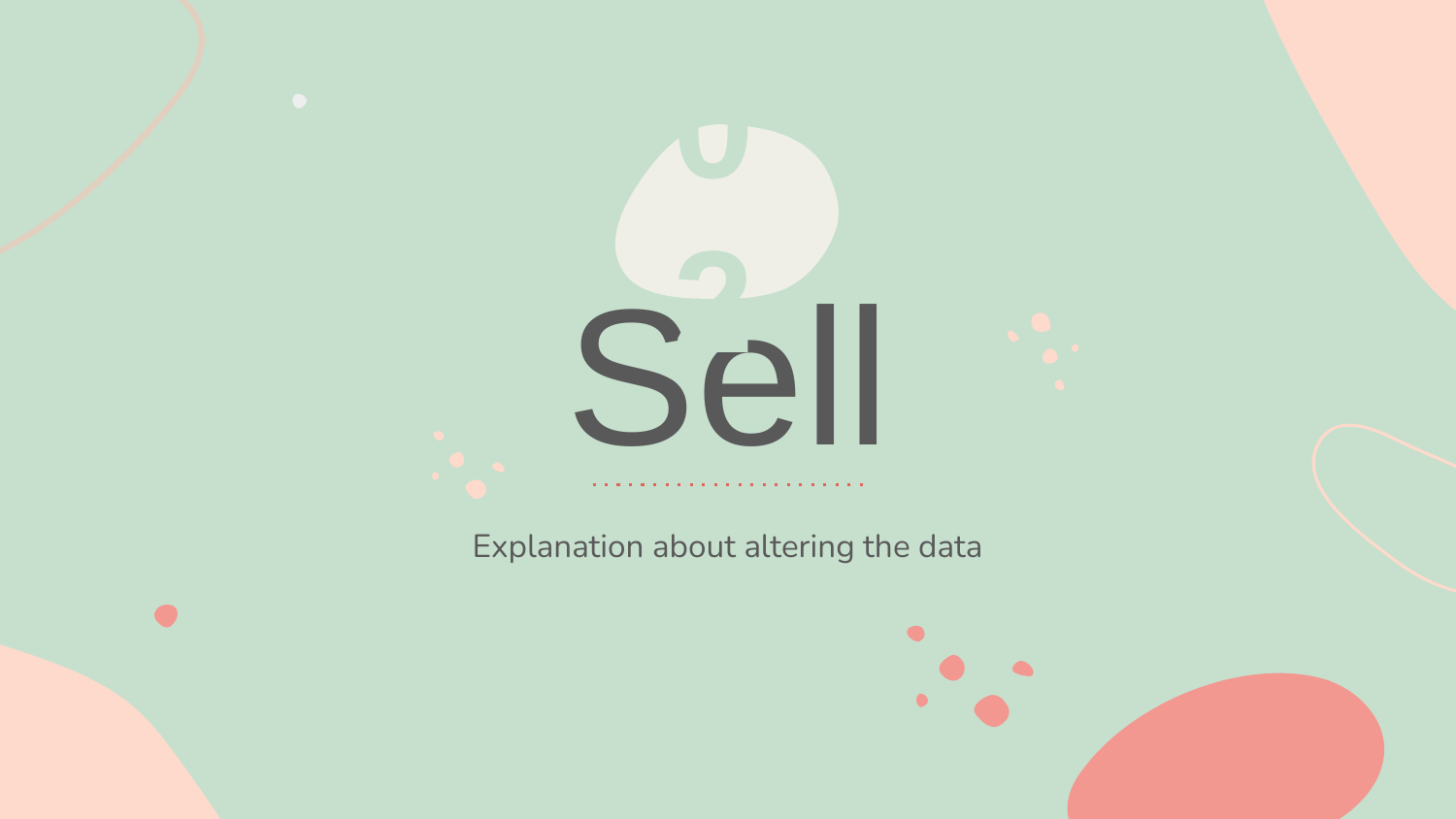

02
# Sell
Explanation about altering the data